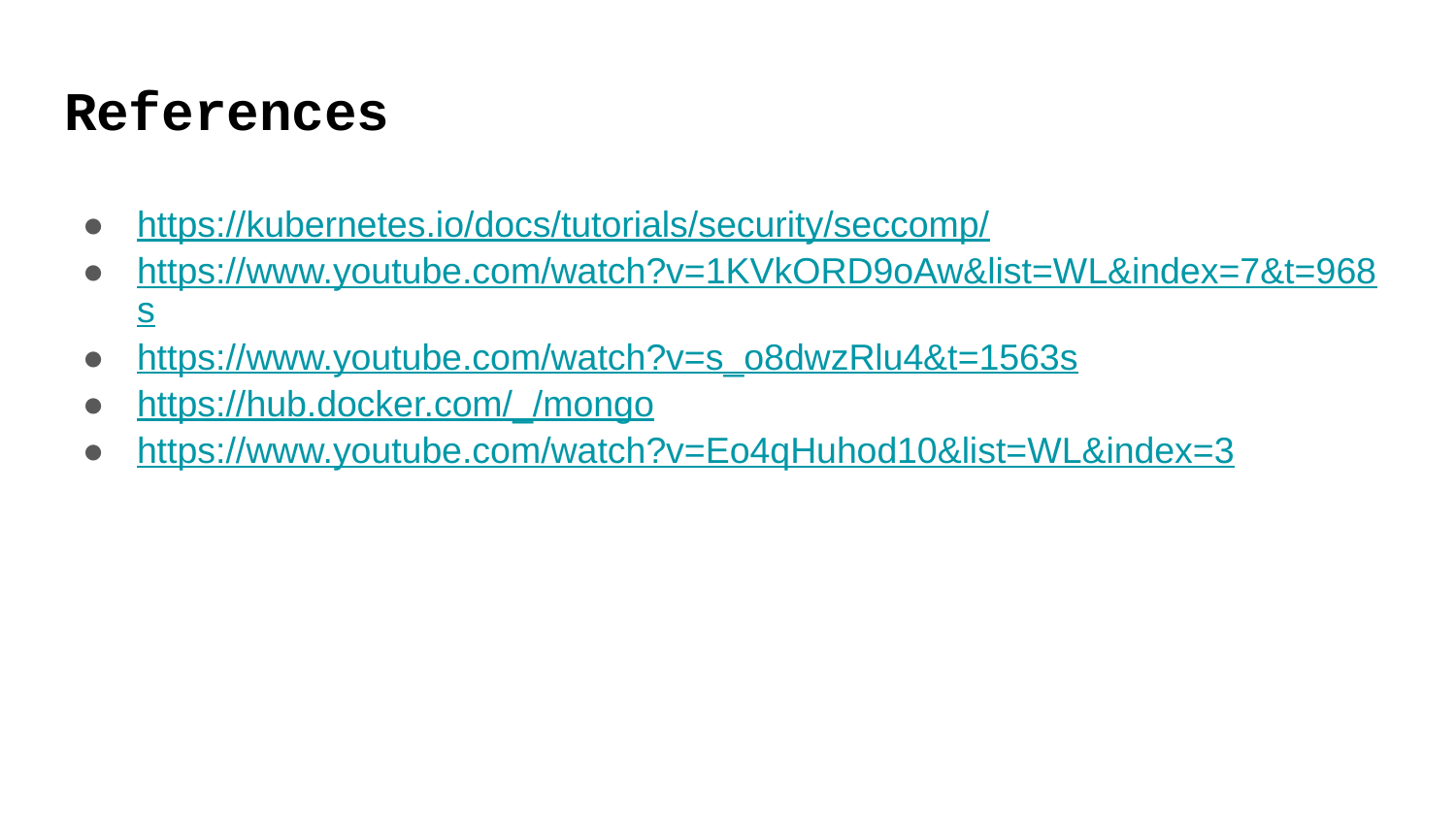

# References
https://kubernetes.io/docs/tutorials/security/seccomp/
https://www.youtube.com/watch?v=1KVkORD9oAw&list=WL&index=7&t=968s
https://www.youtube.com/watch?v=s_o8dwzRlu4&t=1563s
https://hub.docker.com/_/mongo
https://www.youtube.com/watch?v=Eo4qHuhod10&list=WL&index=3